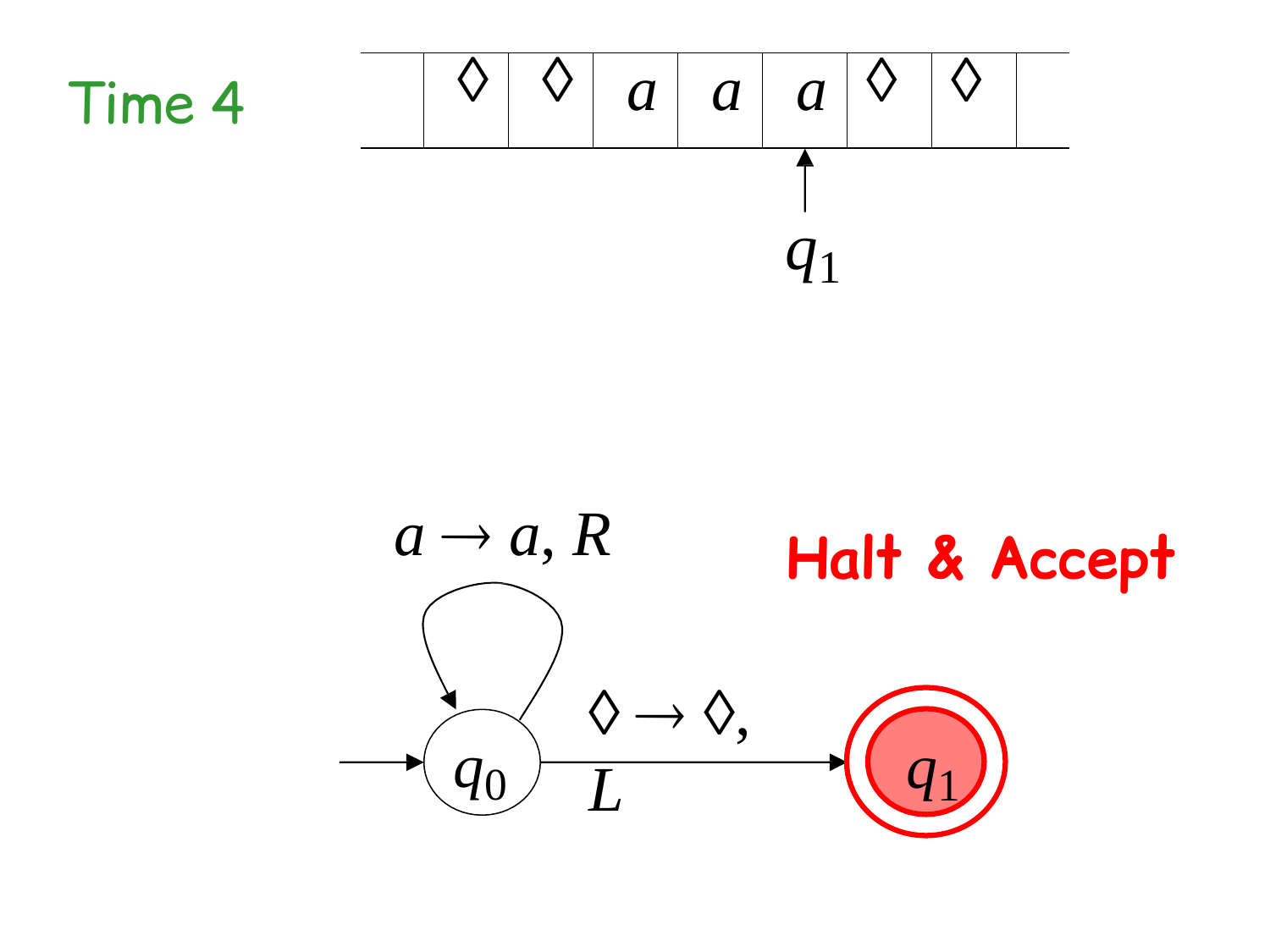

|  | ◊ | ◊ | a | a | a | ◊ | ◊ |  |
| --- | --- | --- | --- | --- | --- | --- | --- | --- |
Time 4

q1
a → a, R
Halt & Accept

◊ → ◊, L

q0
q1